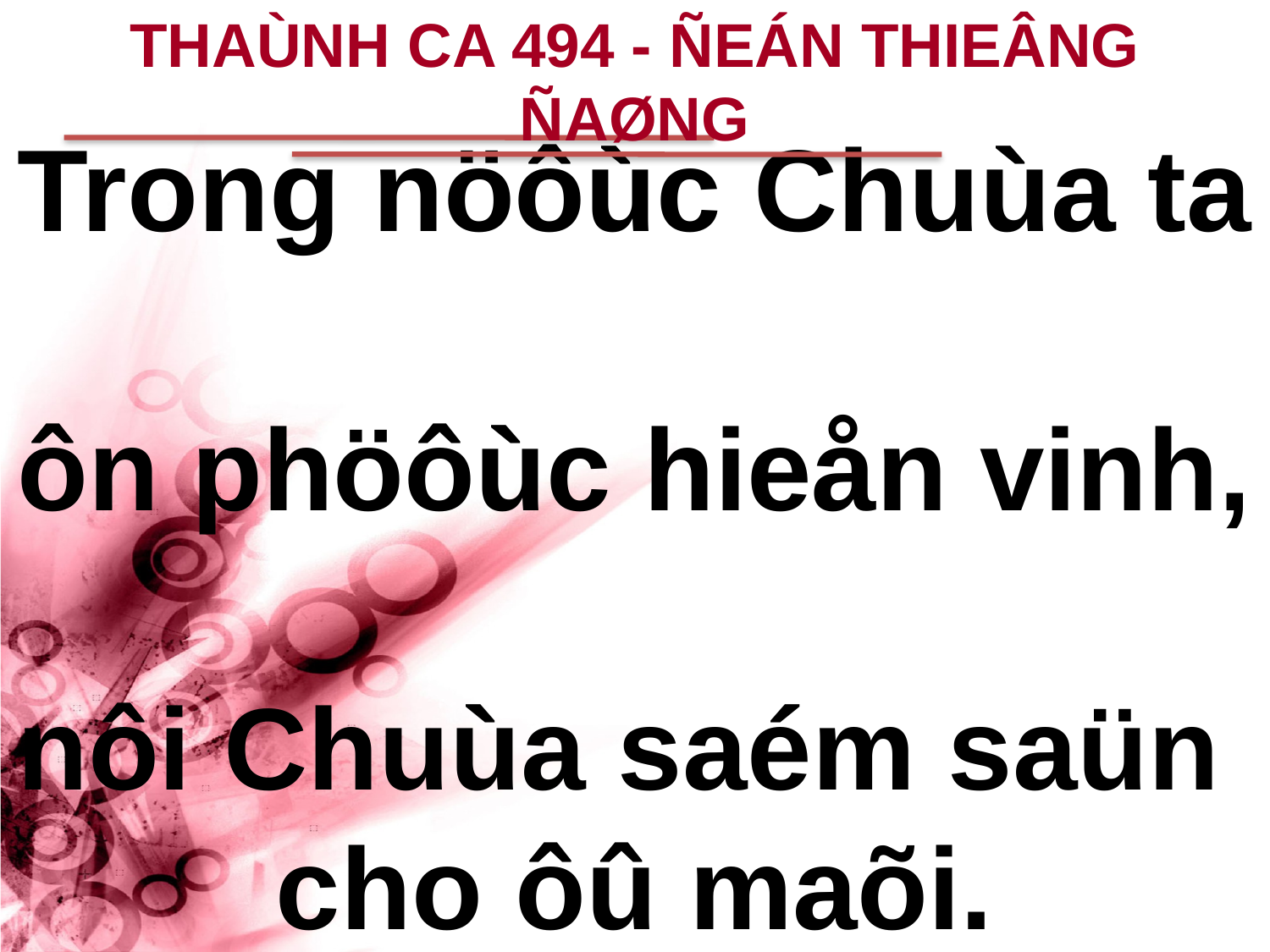

THAÙNH CA 494 - ÑEÁN THIEÂNG ÑAØNG
# Trong nöôùc Chuùa ta ôn phöôùc hieån vinh, nôi Chuùa saém saün cho ôû maõi.